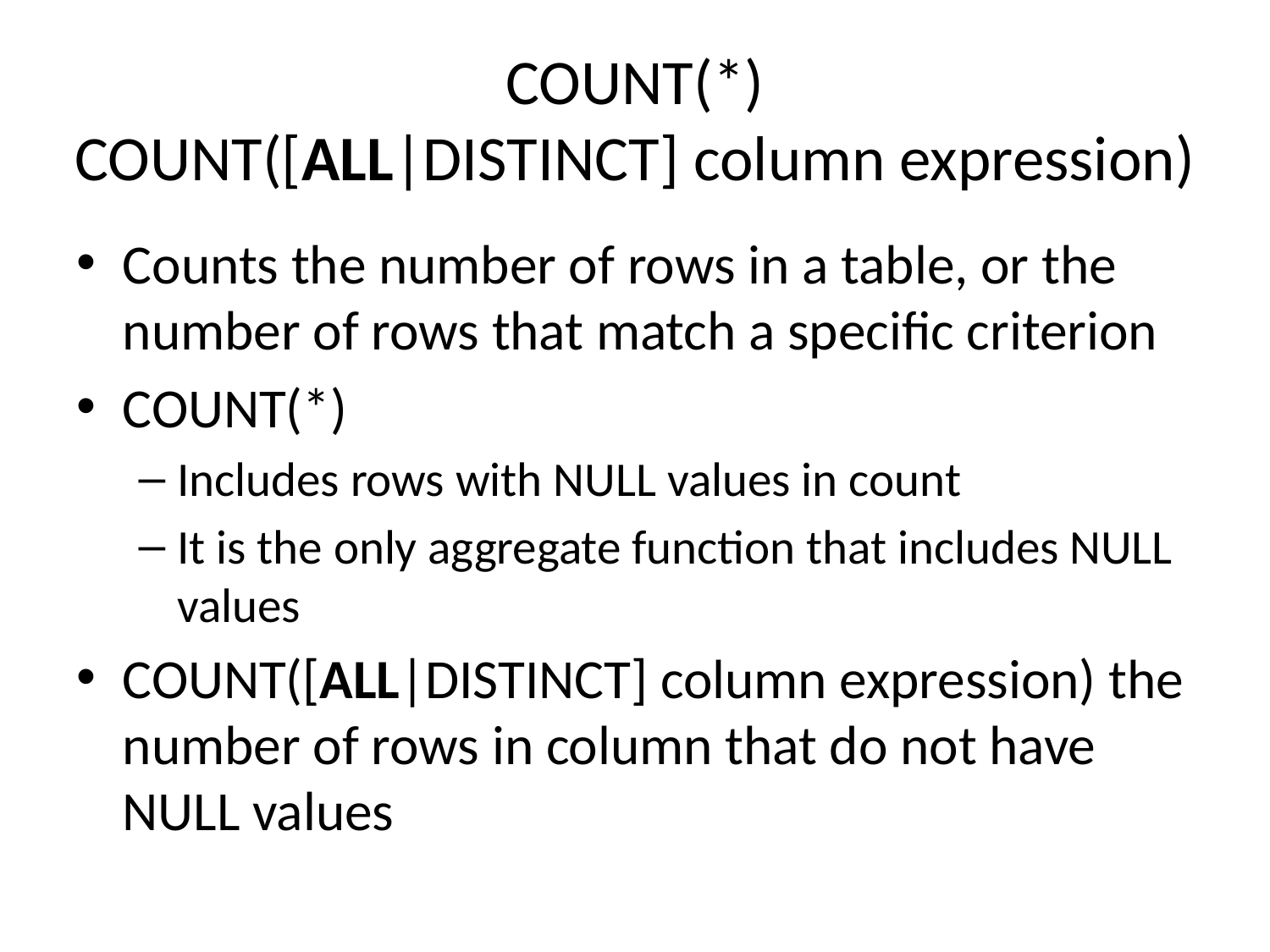

# COUNT(*) COUNT([ALL|DISTINCT] column expression)
Counts the number of rows in a table, or the number of rows that match a specific criterion
COUNT(*)
Includes rows with NULL values in count
It is the only aggregate function that includes NULL values
COUNT([ALL|DISTINCT] column expression) the number of rows in column that do not have NULL values